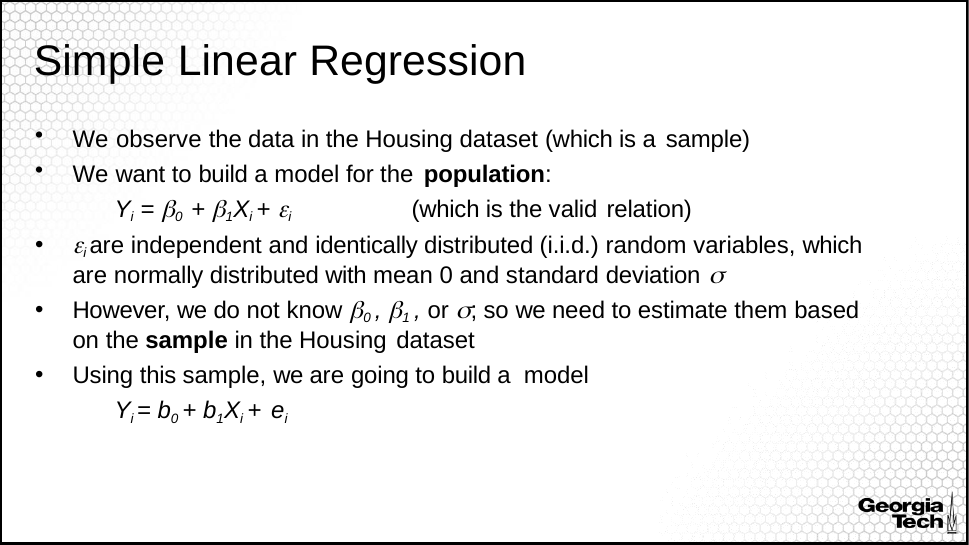

# Simple Linear Regression
We observe the data in the Housing dataset (which is a sample)
We want to build a model for the population:
Yi  = β0  + β1Xi + εi	(which is the valid relation)
εi are independent and identically distributed (i.i.d.) random variables, which  are normally distributed with mean 0 and standard deviation σ
However, we do not know β0 , β1 , or σ; so we need to estimate them based  on the sample in the Housing dataset
Using this sample, we are going to build a model
Yi = b0 + b1Xi + ei